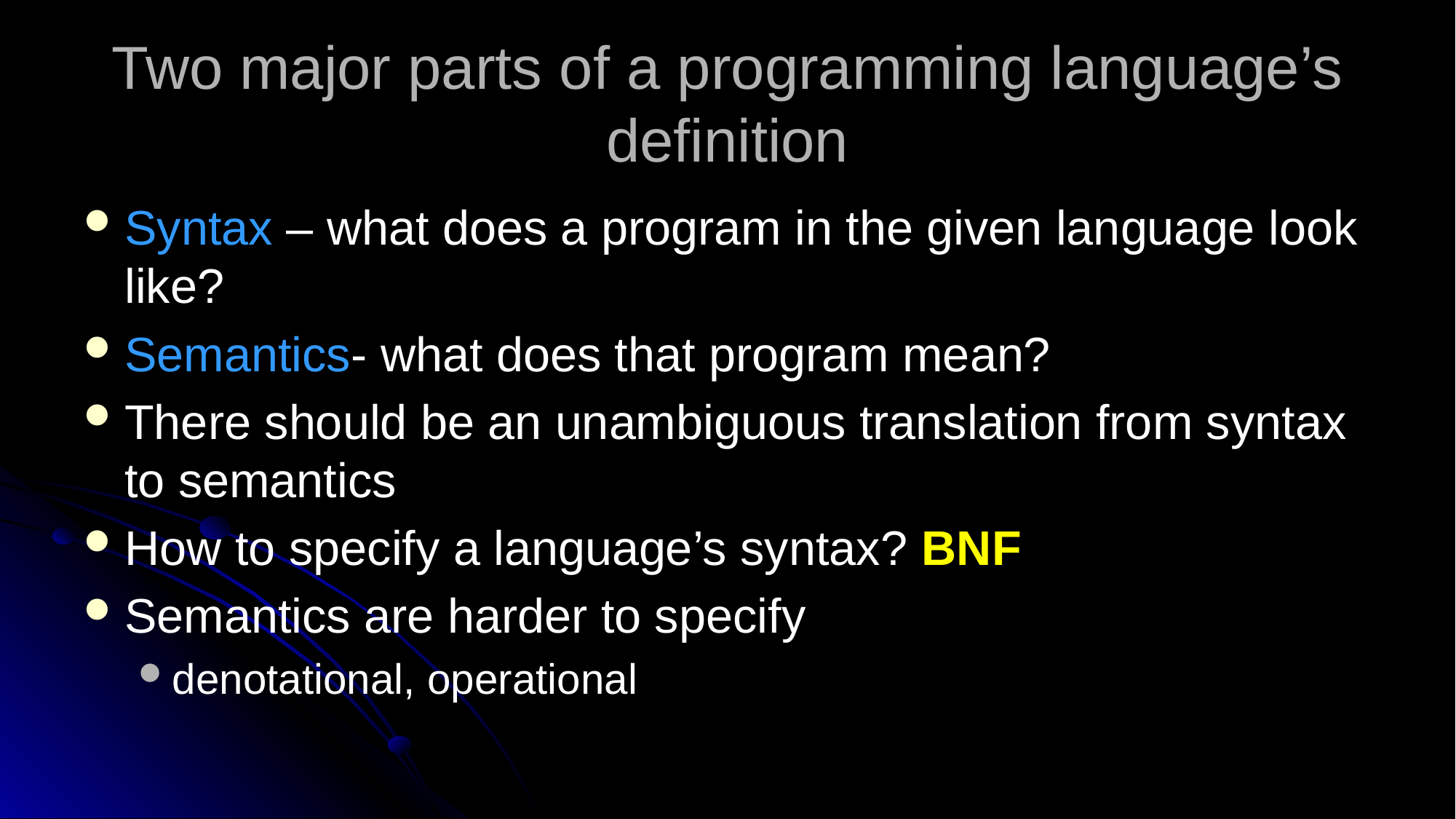

# Two major parts of a programming language’s definition
Syntax – what does a program in the given language look like?
Semantics- what does that program mean?
There should be an unambiguous translation from syntax to semantics
How to specify a language’s syntax? BNF
Semantics are harder to specify
denotational, operational